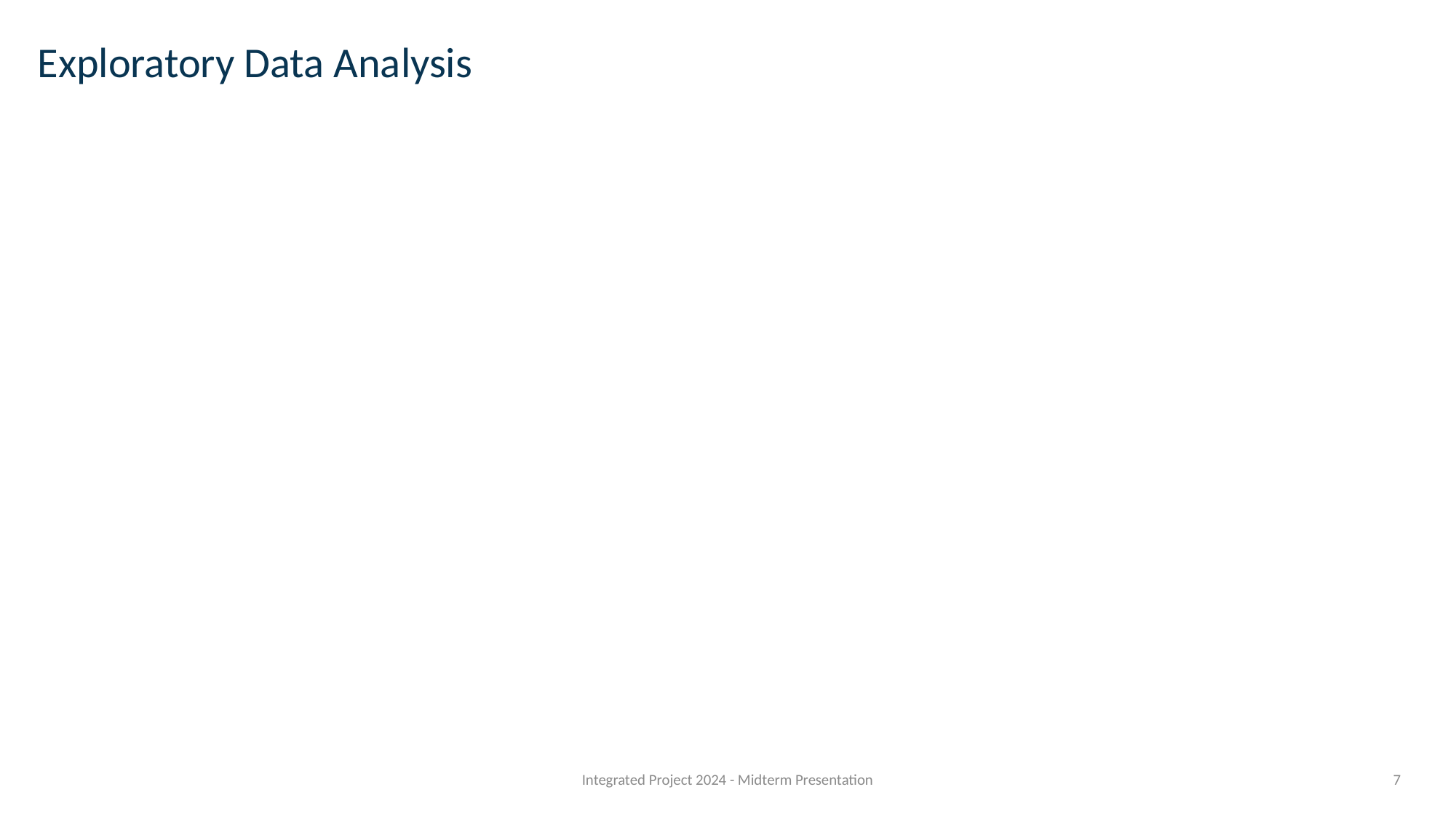

# Exploratory Data Analysis
Integrated Project 2024 - Midterm Presentation
7